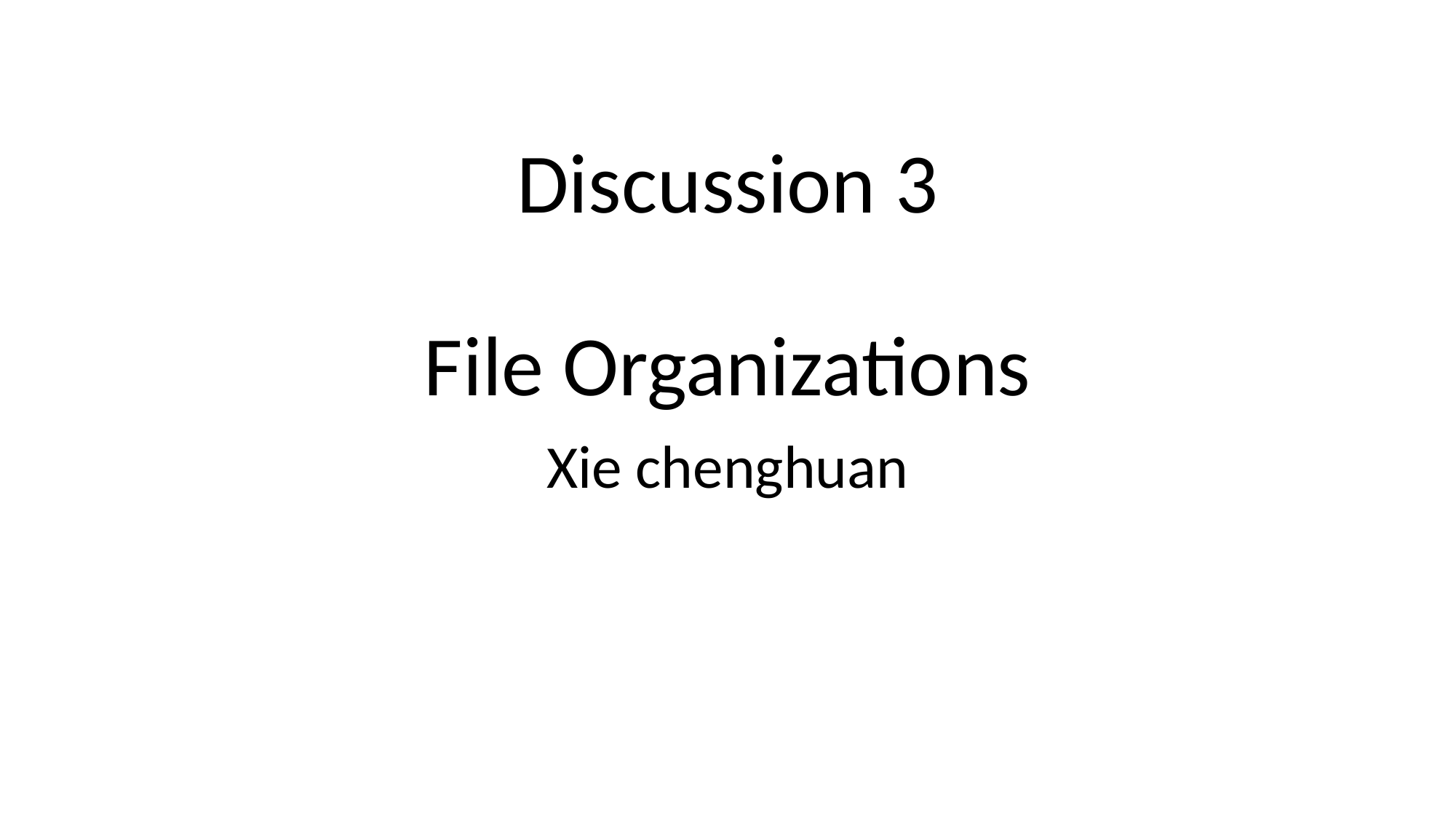

# Discussion 3 File Organizations
Xie chenghuan